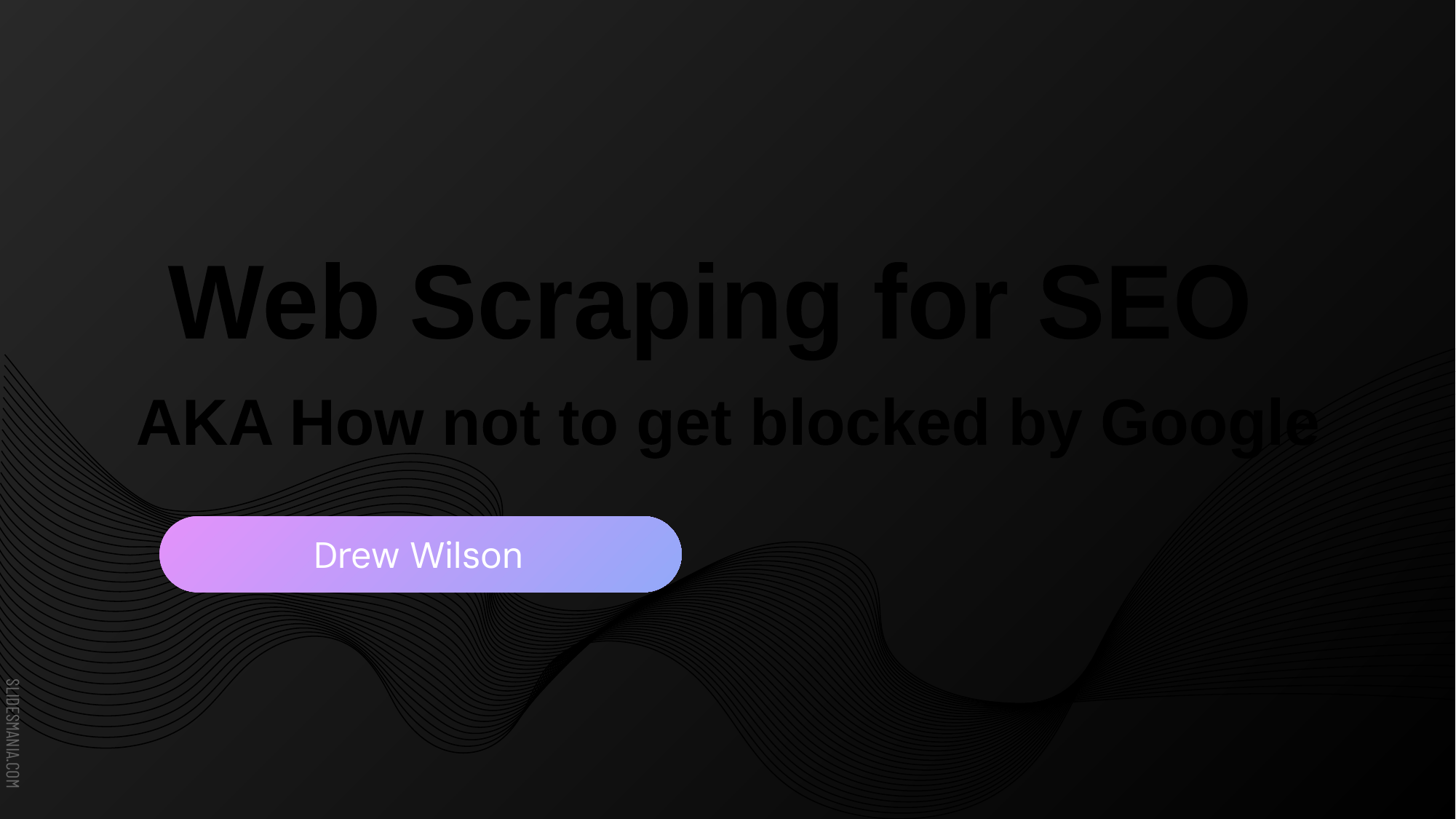

Web Scraping for SEO
AKA How not to get blocked by Google

Drew Wilson